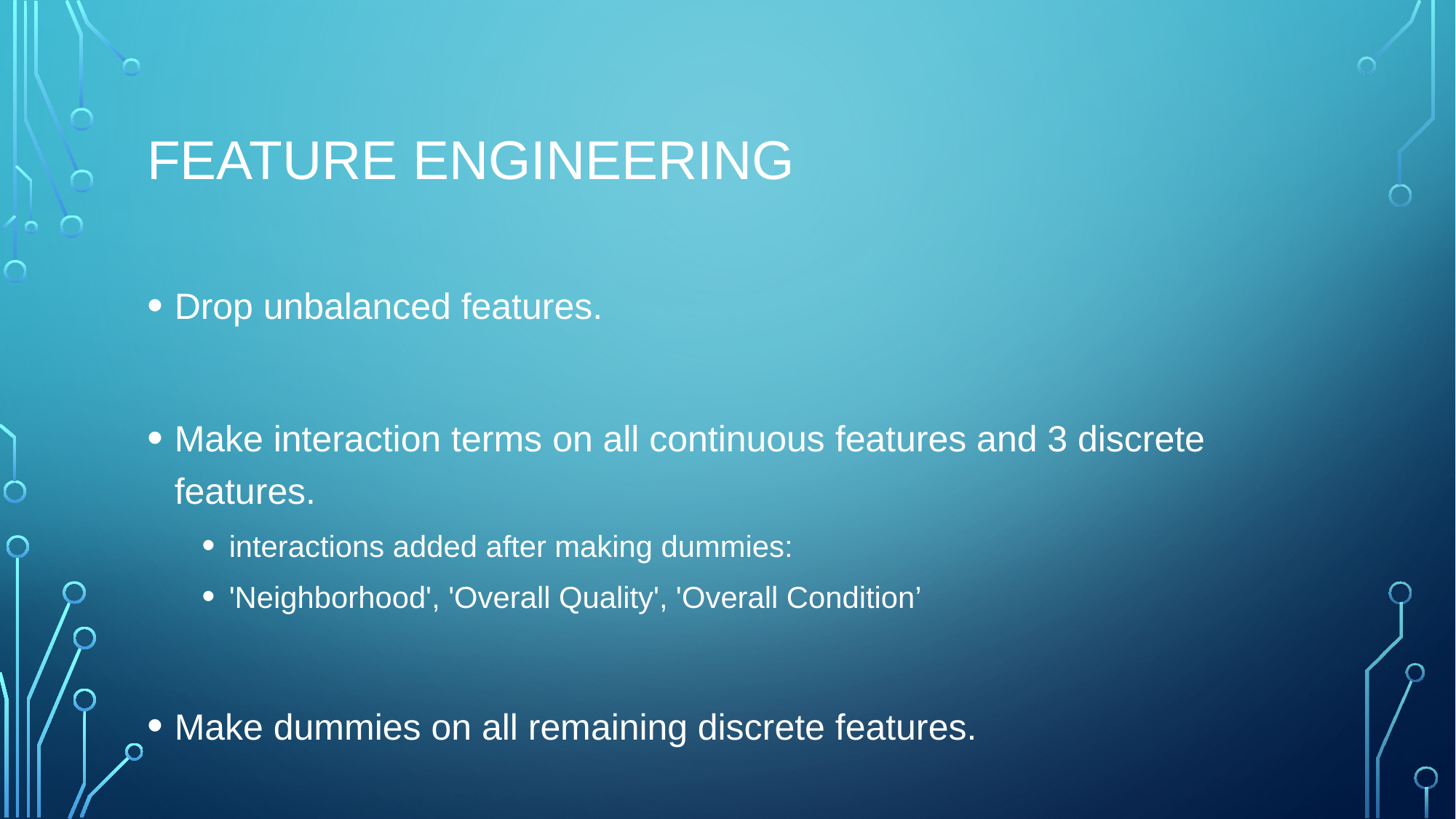

# Feature engineering
Drop unbalanced features.

Make interaction terms on all continuous features and 3 discrete features.
interactions added after making dummies:
'Neighborhood', 'Overall Quality', 'Overall Condition’

Make dummies on all remaining discrete features.